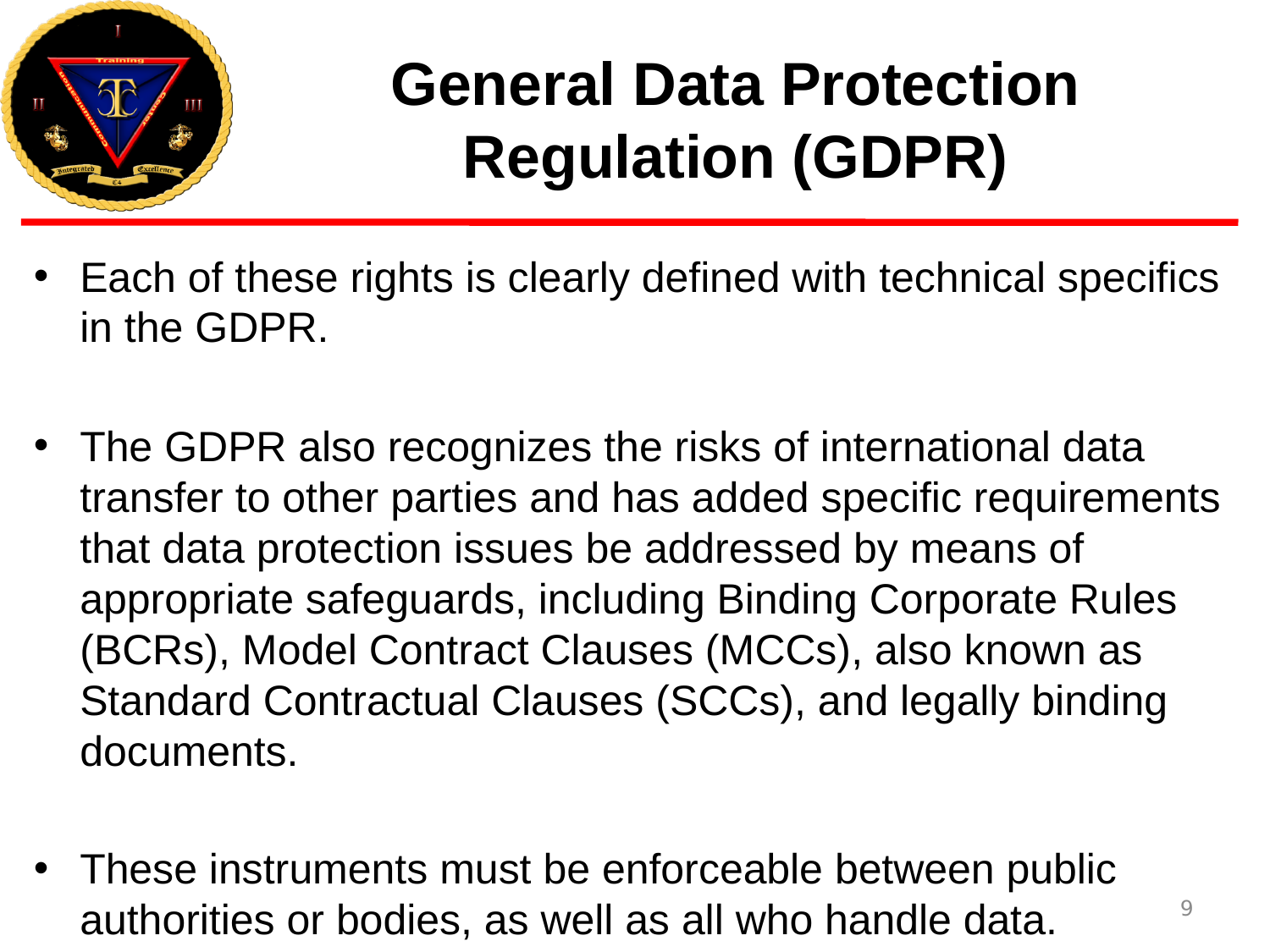

# General Data Protection Regulation (GDPR)
Each of these rights is clearly defined with technical specifics in the GDPR.

The GDPR also recognizes the risks of international data transfer to other parties and has added specific requirements that data protection issues be addressed by means of appropriate safeguards, including Binding Corporate Rules (BCRs), Model Contract Clauses (MCCs), also known as Standard Contractual Clauses (SCCs), and legally binding documents.

These instruments must be enforceable between public authorities or bodies, as well as all who handle data.
9